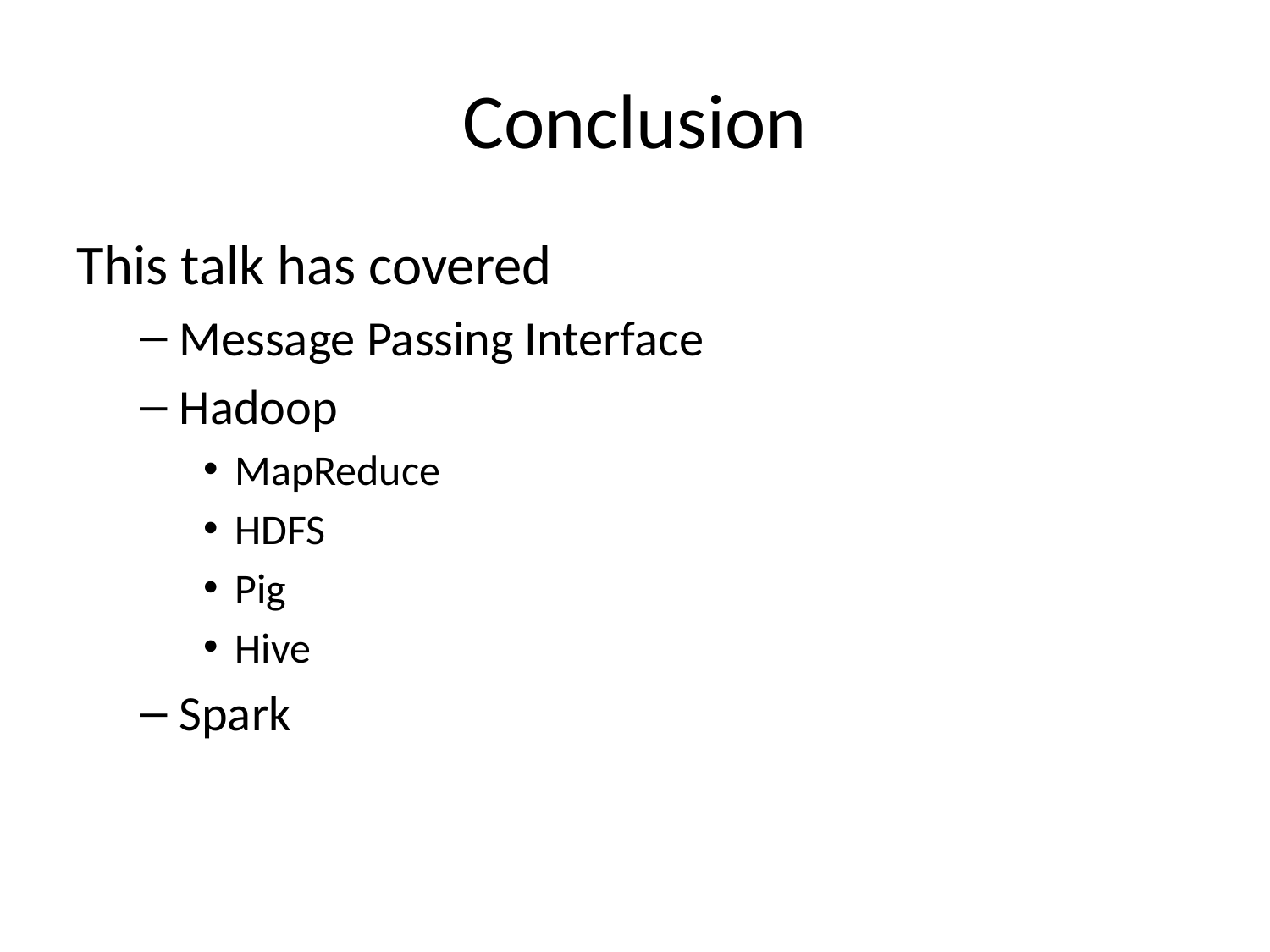

# Conclusion
This talk has covered
Message Passing Interface
Hadoop
MapReduce
HDFS
Pig
Hive
Spark